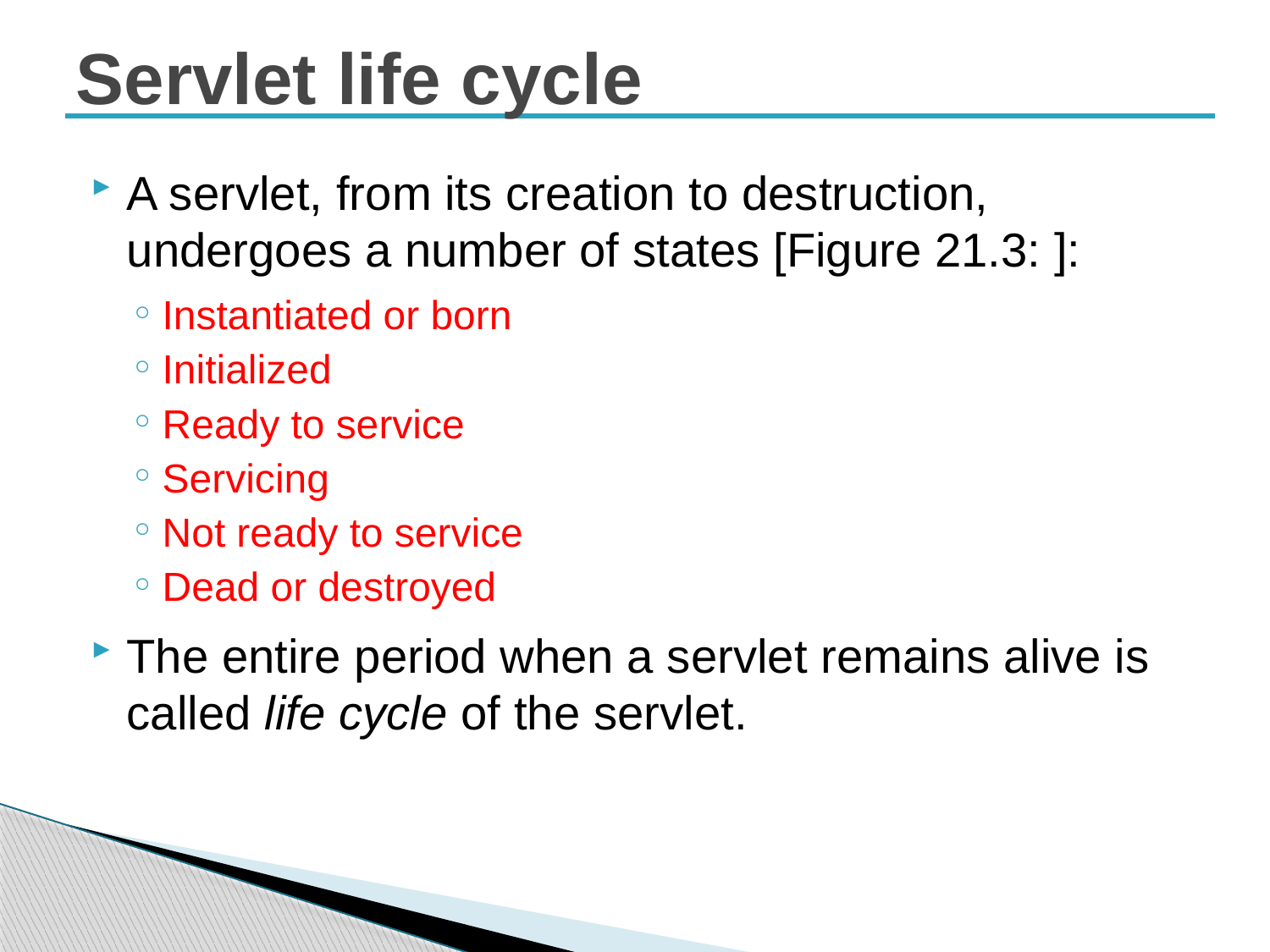

# Servlet life cycle
A servlet, from its creation to destruction, undergoes a number of states [Figure 21.3: ]:
Instantiated or born
Initialized
Ready to service
Servicing
Not ready to service
Dead or destroyed
The entire period when a servlet remains alive is called life cycle of the servlet.